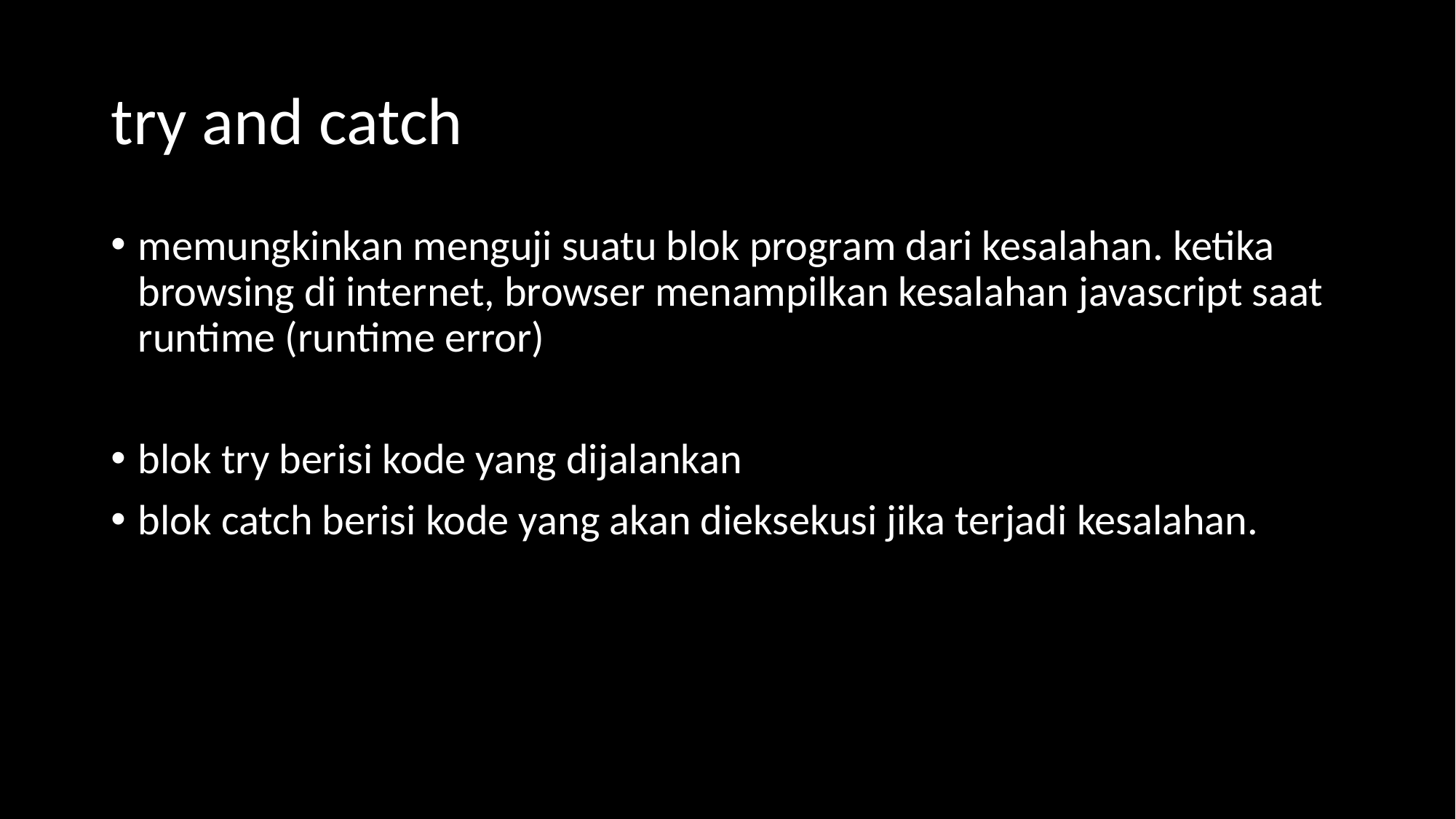

# try and catch
memungkinkan menguji suatu blok program dari kesalahan. ketika browsing di internet, browser menampilkan kesalahan javascript saat runtime (runtime error)

blok try berisi kode yang dijalankan
blok catch berisi kode yang akan dieksekusi jika terjadi kesalahan.